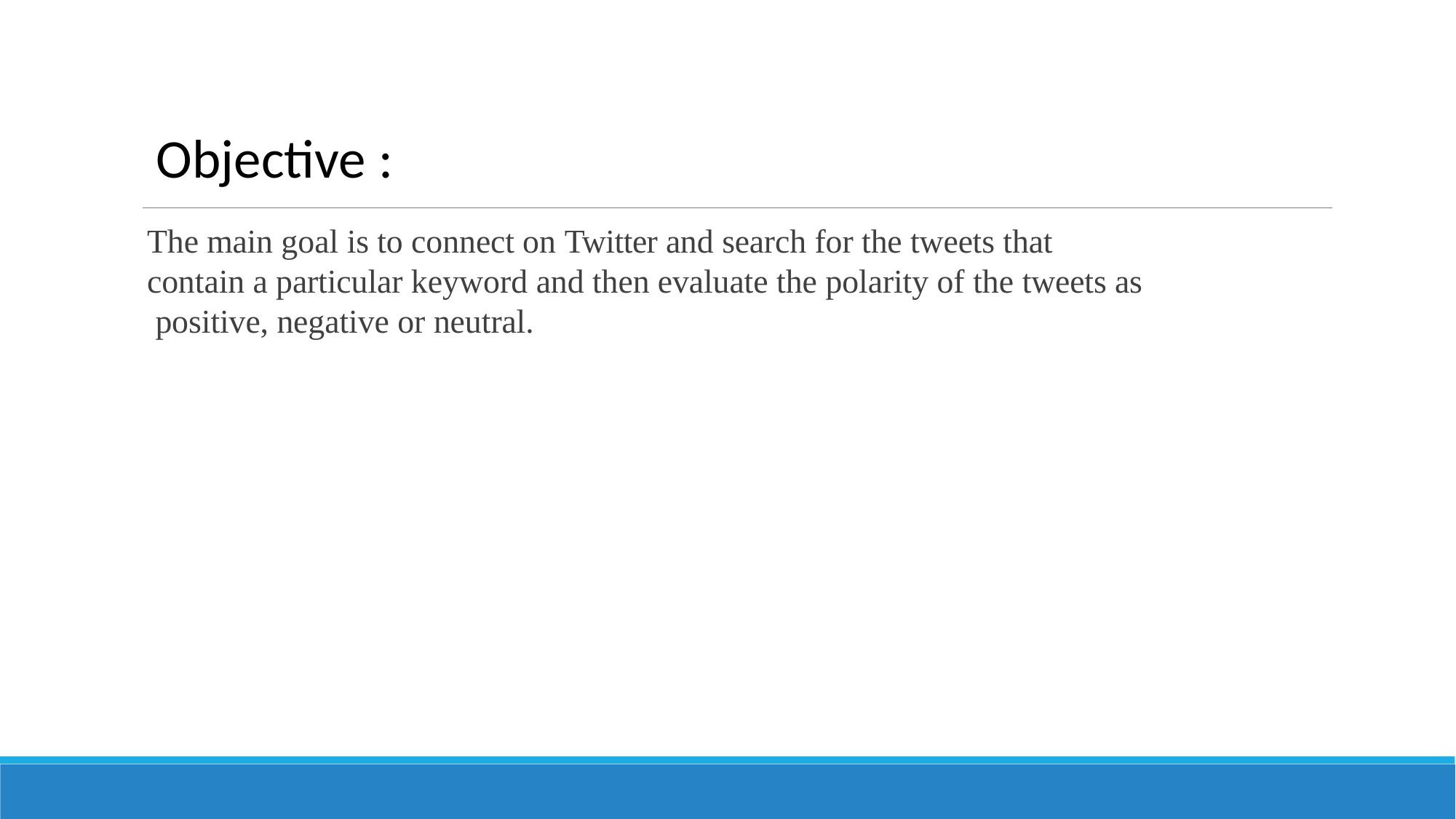

Objective :
The main goal is to connect on Twitter and search for the tweets that  contain a particular keyword and then evaluate the polarity of the tweets as  positive, negative or neutral.